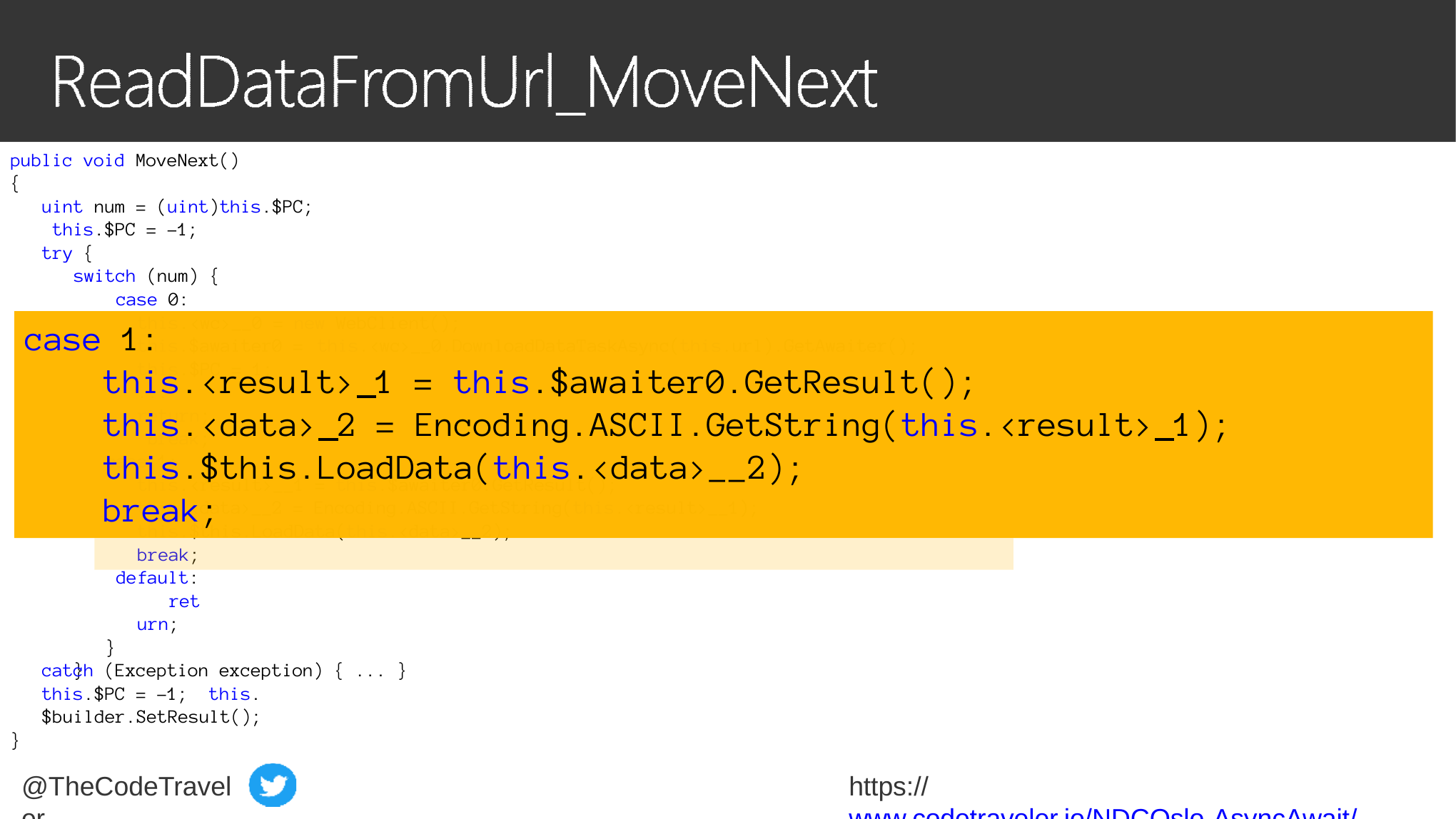

public void MoveNext()
{
uint num = (uint)this.$PC;  this.$PC = -1;
try {
switch (num) {  case 0:

case 1:
this.<result> 1 = this.$awaiter0.GetResult();
this.<data> 2 = Encoding.ASCII.GetString(this.<result> 1);  this.$this.LoadData(this.<data>__2);
break;
this.<wc>__0 = new WebClient();
this.$awaiter0 = this.<wc>__0.DownloadDataTaskAsync(this.url).GetAwaiter();
this.$PC = 1;
...
return;  break;
case 1:
this.<result>__1 = this.$awaiter0.GetResult();  this.<data>__2 = Encoding.ASCII.GetString(this.<result>__1);  this.$this.LoadData(this.<data>__2);

break;  default:
return;
}
}
catch (Exception exception) { ... }
this.$PC = -1;  this.$builder.SetResult();
}

@TheCodeTraveler
https://www.codetraveler.io/NDCOslo-AsyncAwait/